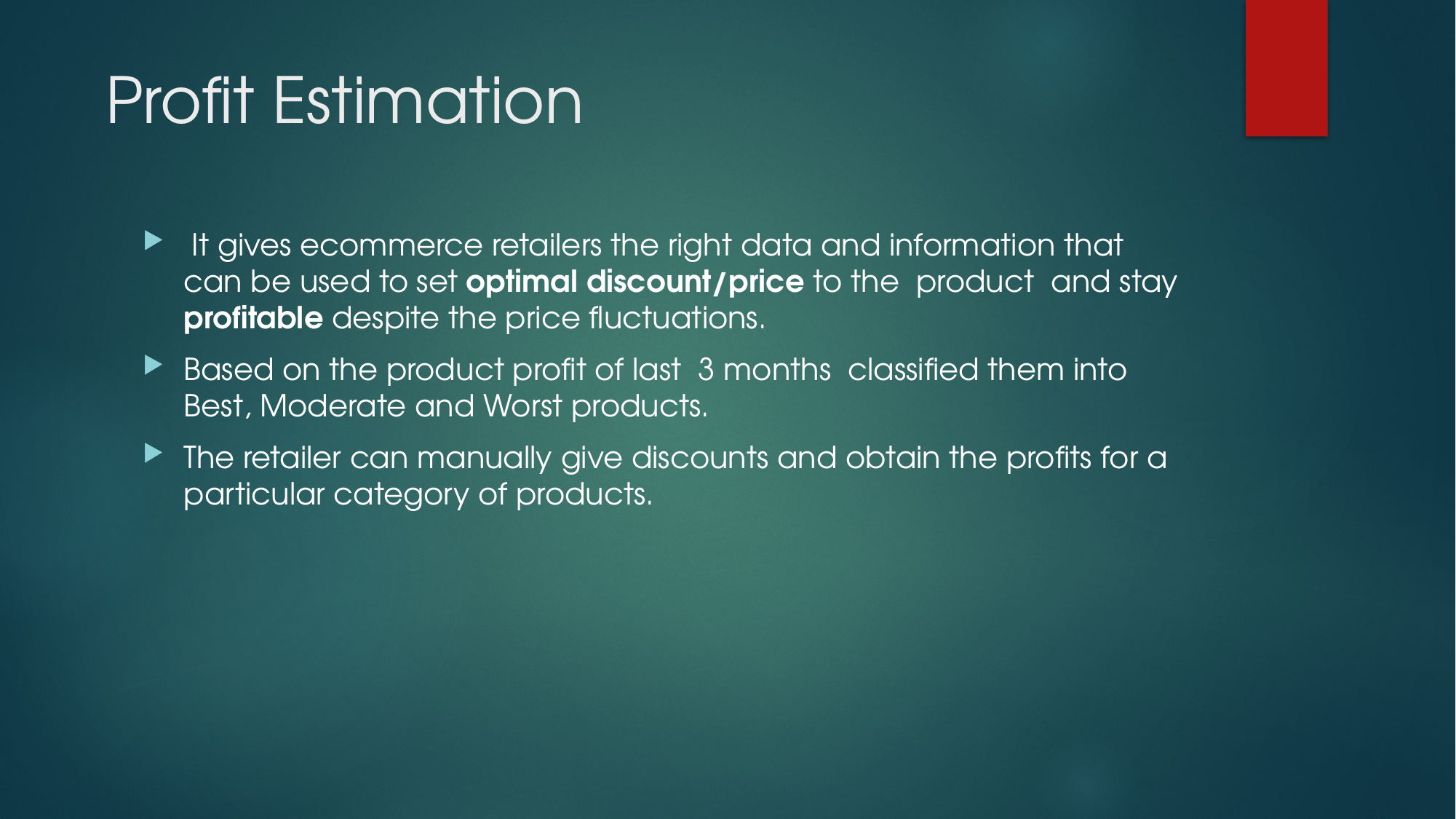

# Profit Estimation
 It gives ecommerce retailers the right data and information that can be used to set optimal discount/price to the  product  and stay profitable despite the price fluctuations.
Based on the product profit of last  3 months  classified them into  Best, Moderate and Worst products.
The retailer can manually give discounts and obtain the profits for a particular category of products.